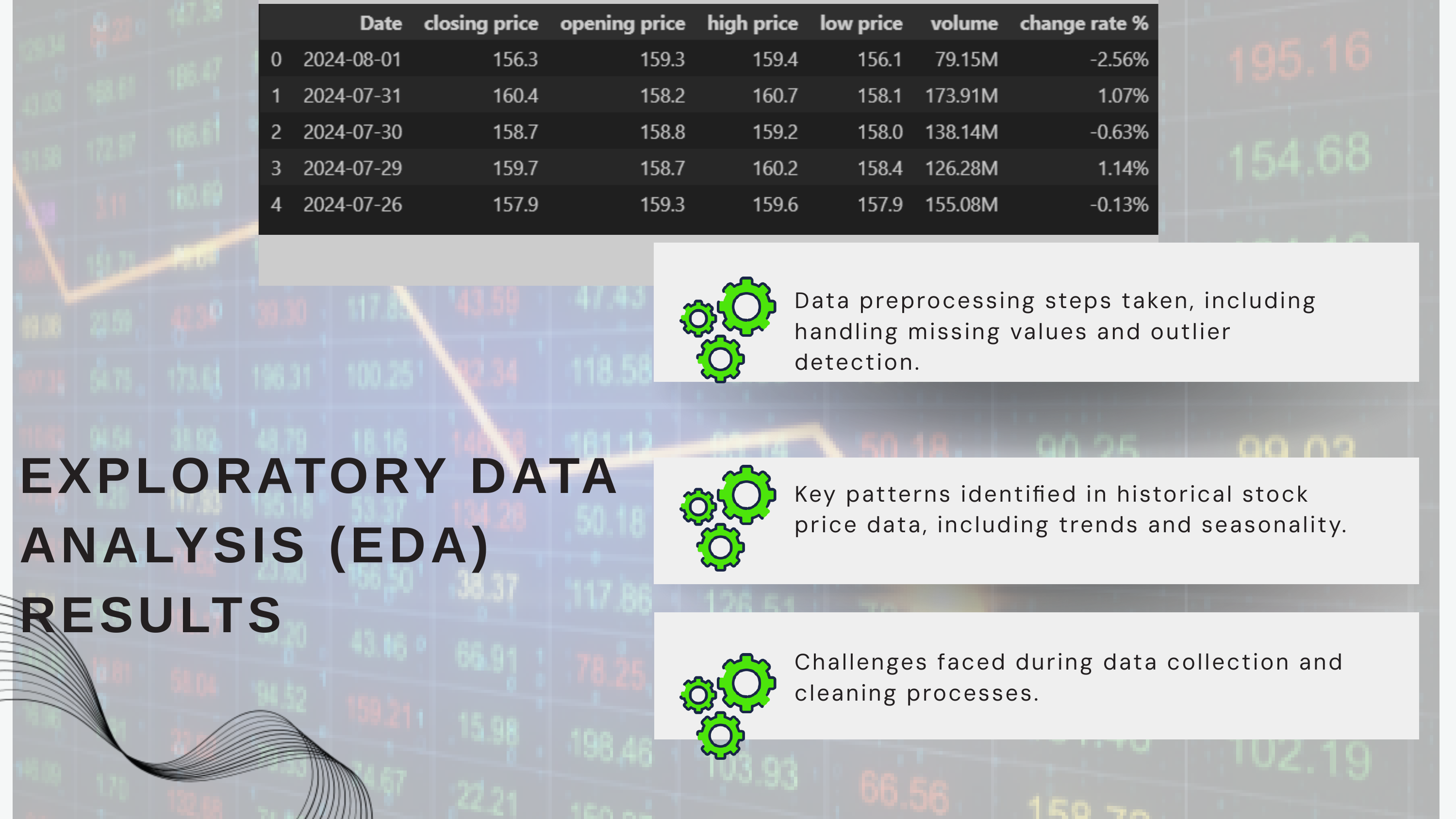

Data preprocessing steps taken, including handling missing values and outlier detection.

EXPLORATORY DATA ANALYSIS (EDA) RESULTS

Key patterns identified in historical stock price data, including trends and seasonality.

Challenges faced during data collection and cleaning processes.